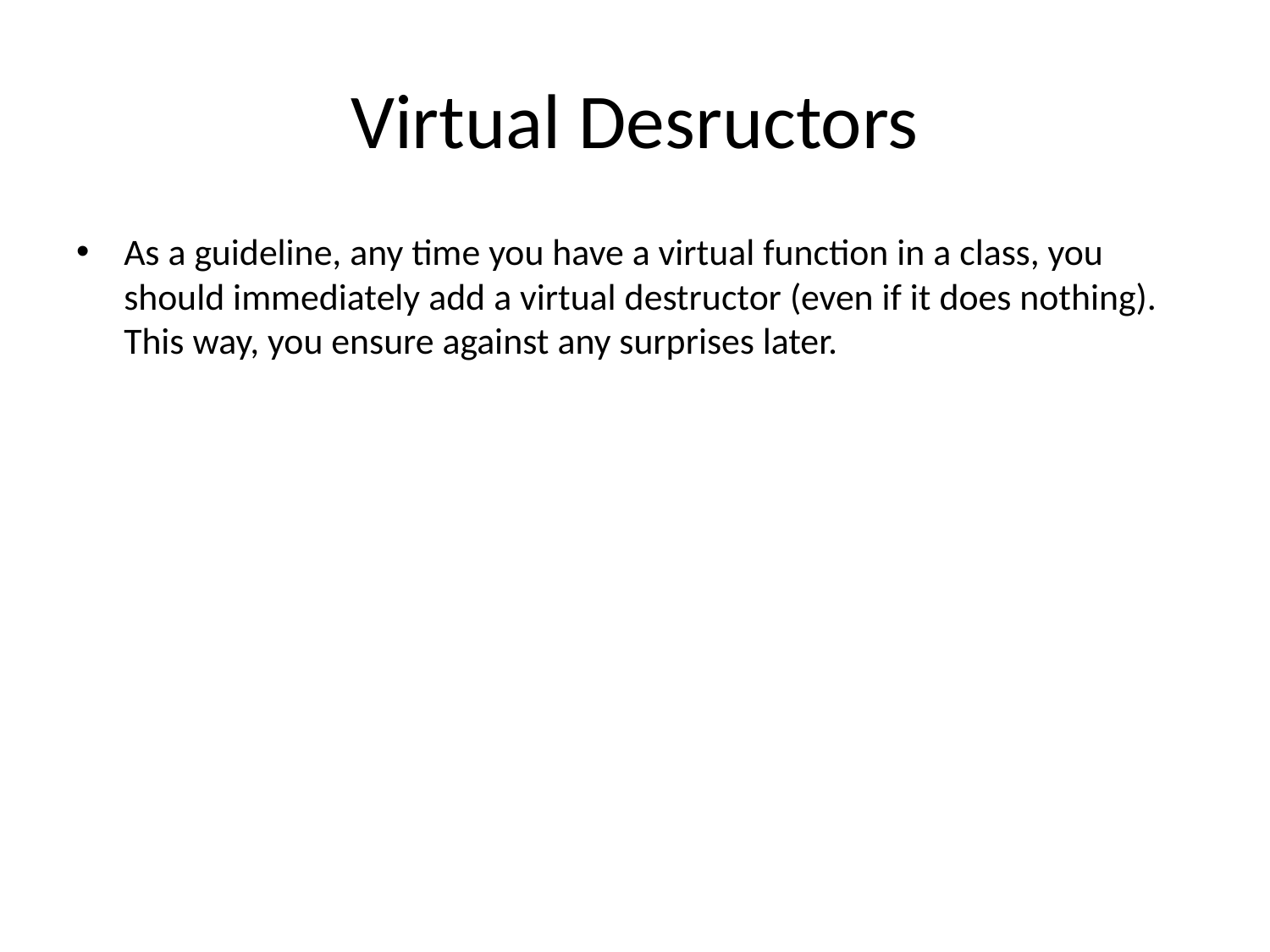

# Virtual Desructors
As a guideline, any time you have a virtual function in a class, you should immediately add a virtual destructor (even if it does nothing). This way, you ensure against any surprises later.